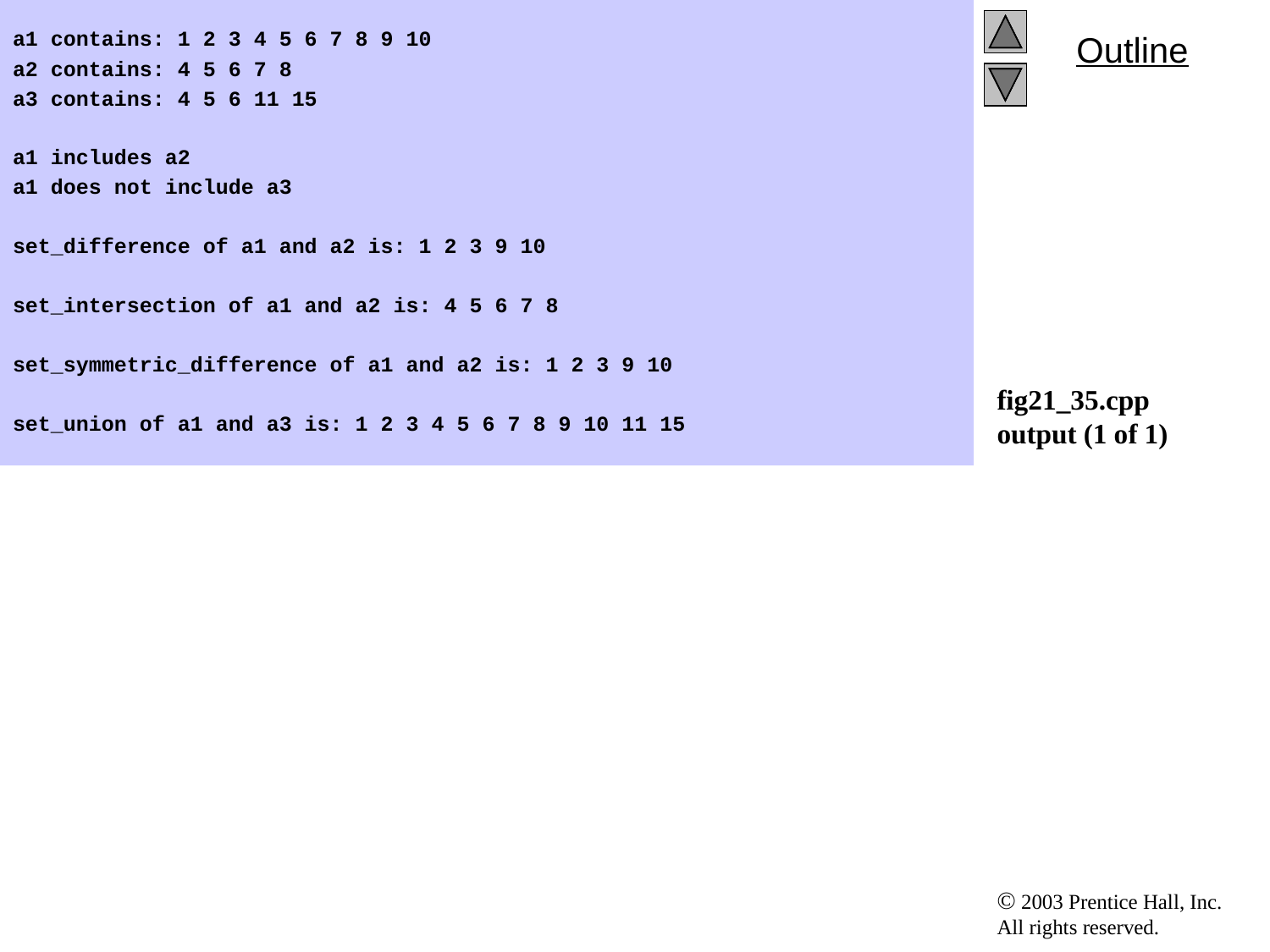

a1 contains: 1 2 3 4 5 6 7 8 9 10
a2 contains: 4 5 6 7 8
a3 contains: 4 5 6 11 15

a1 includes a2
a1 does not include a3

set_difference of a1 and a2 is: 1 2 3 9 10

set_intersection of a1 and a2 is: 4 5 6 7 8

set_symmetric_difference of a1 and a2 is: 1 2 3 9 10

set_union of a1 and a3 is: 1 2 3 4 5 6 7 8 9 10 11 15

# fig21_35.cpp output (1 of 1)